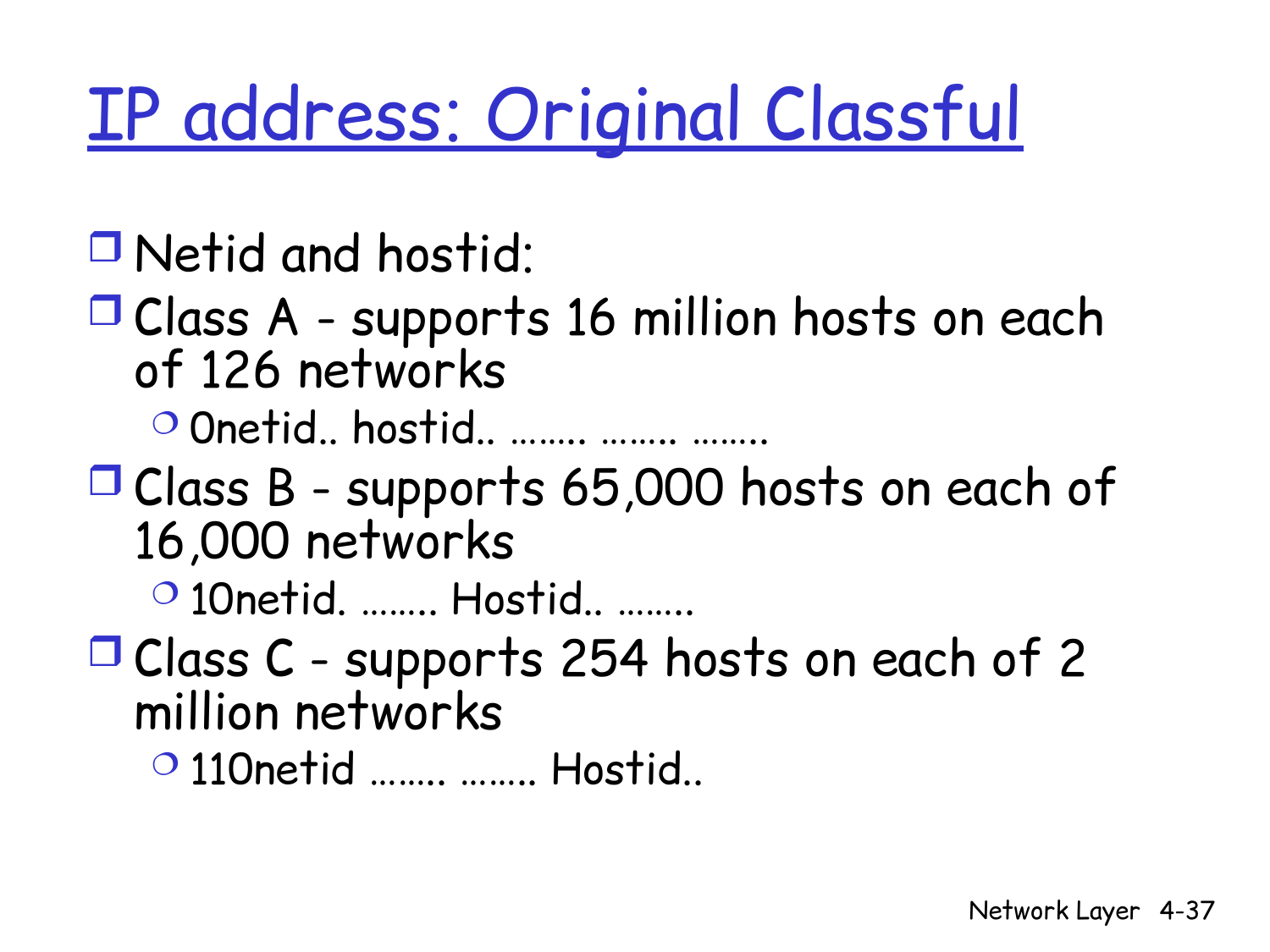

# IP address: Original Classful
Netid and hostid:
Class A - supports 16 million hosts on each of 126 networks
0netid.. hostid.. …….. …….. ……..
Class B - supports 65,000 hosts on each of 16,000 networks
10netid. …….. Hostid.. ……..
Class C - supports 254 hosts on each of 2 million networks
110netid …….. …….. Hostid..

Network Layer
4-37